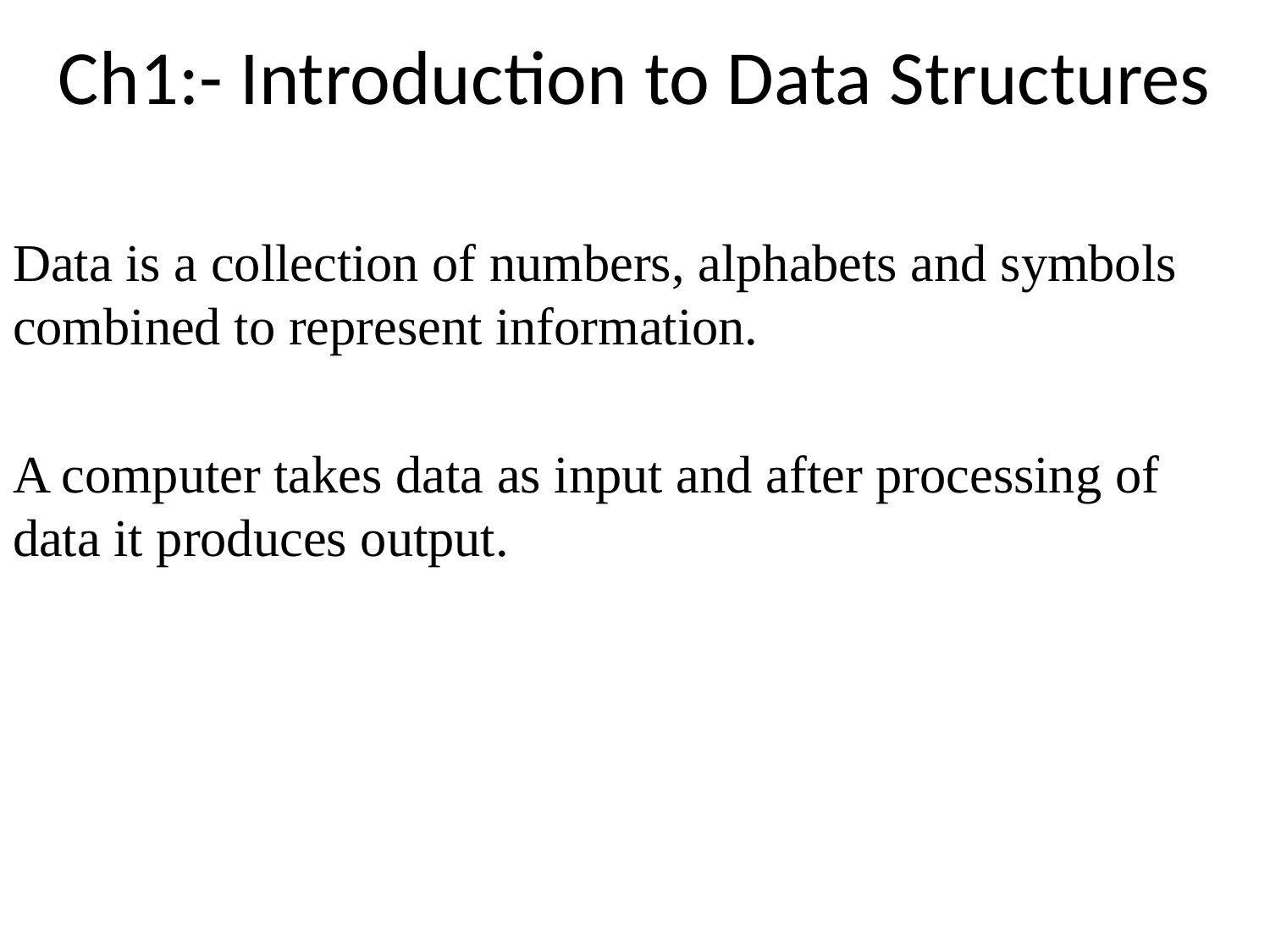

# Ch1:- Introduction to Data Structures

Data is a collection of numbers, alphabets and symbols combined to represent information.

A computer takes data as input and after processing of data it produces output.